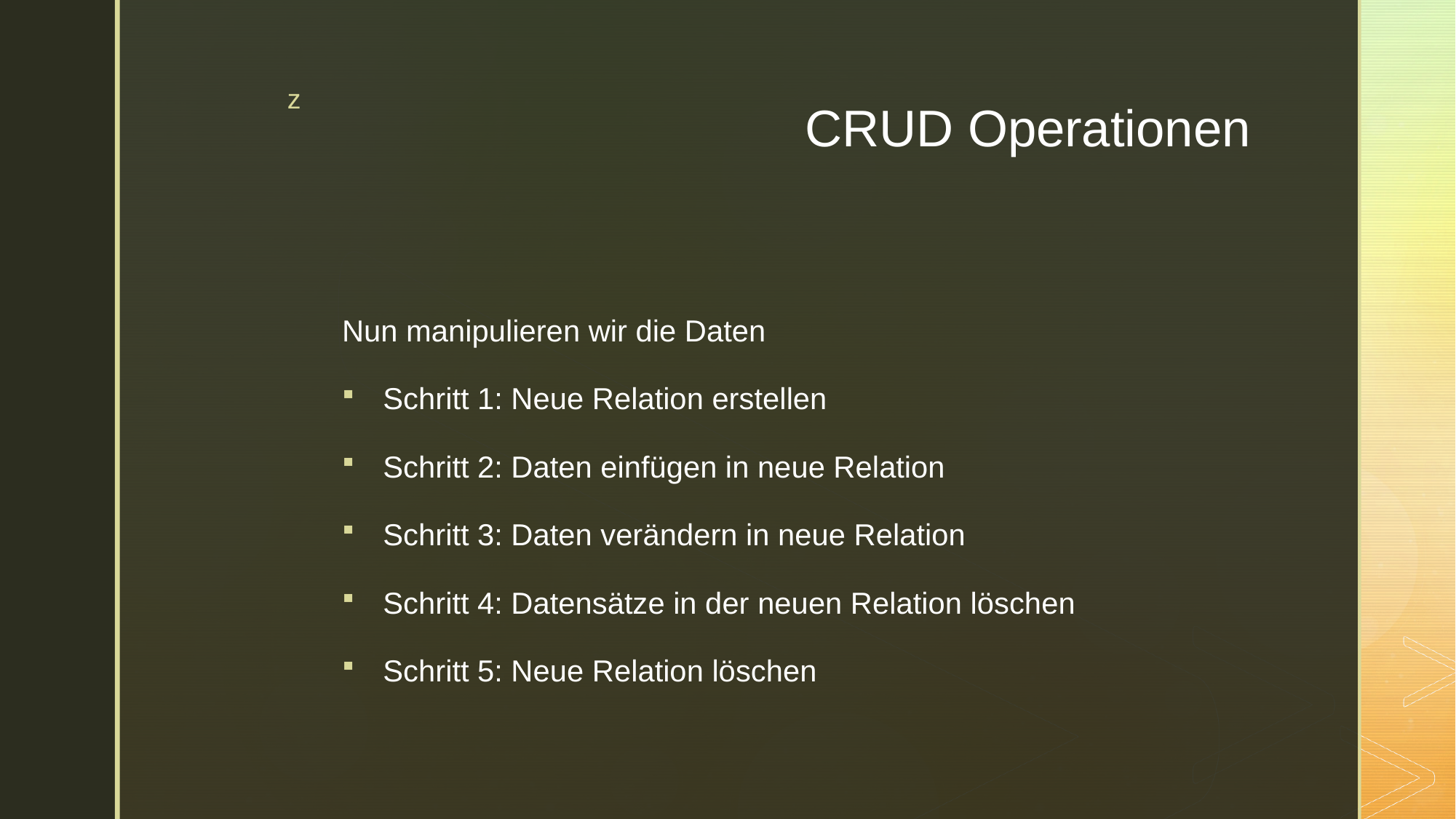

# CRUD Operationen
Nun manipulieren wir die Daten
Schritt 1: Neue Relation erstellen
Schritt 2: Daten einfügen in neue Relation
Schritt 3: Daten verändern in neue Relation
Schritt 4: Datensätze in der neuen Relation löschen
Schritt 5: Neue Relation löschen